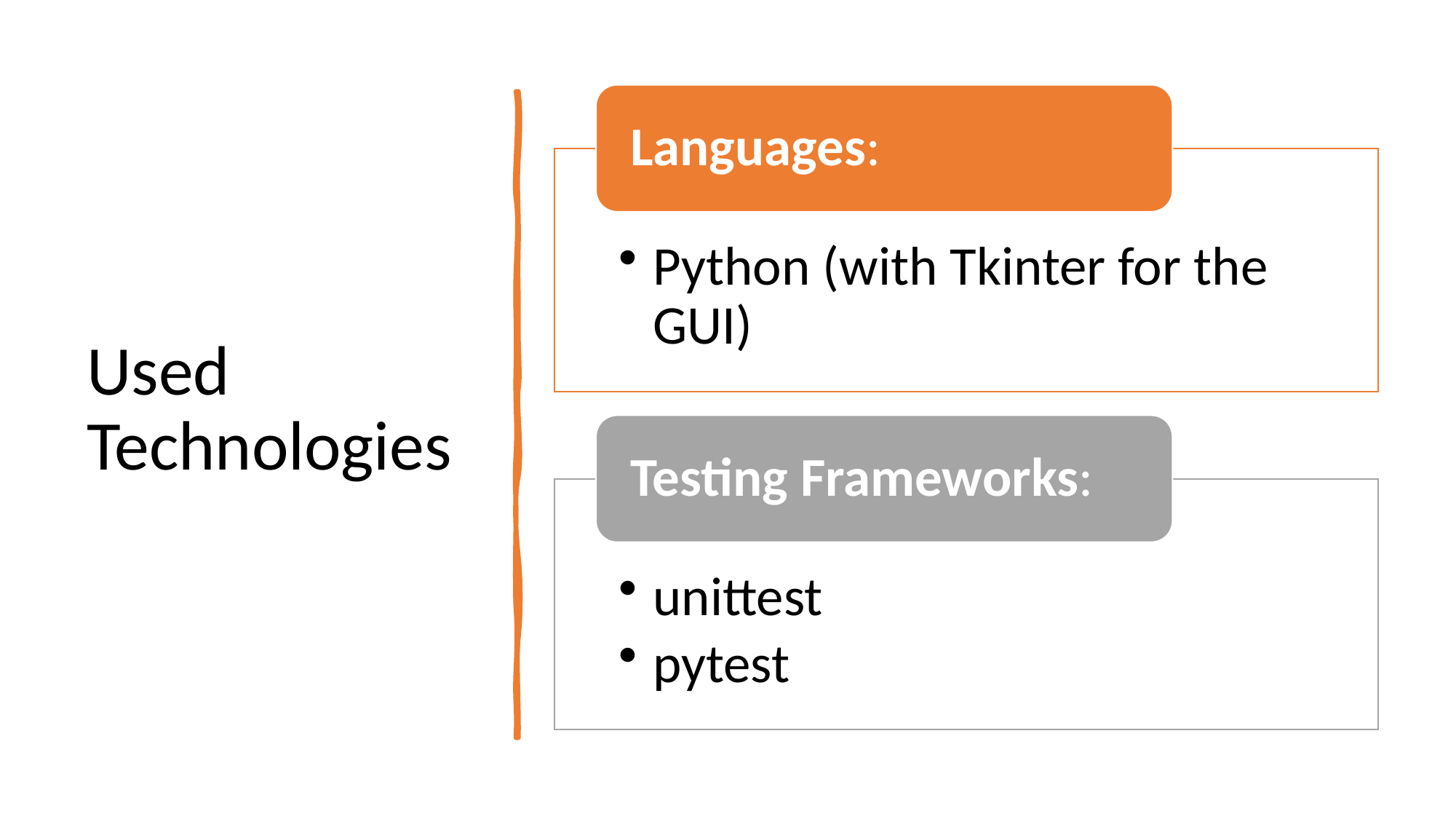

Python (with Tkinter for the GUI)
Languages:
unittest
pytest
Testing Frameworks:
# Used Technologies